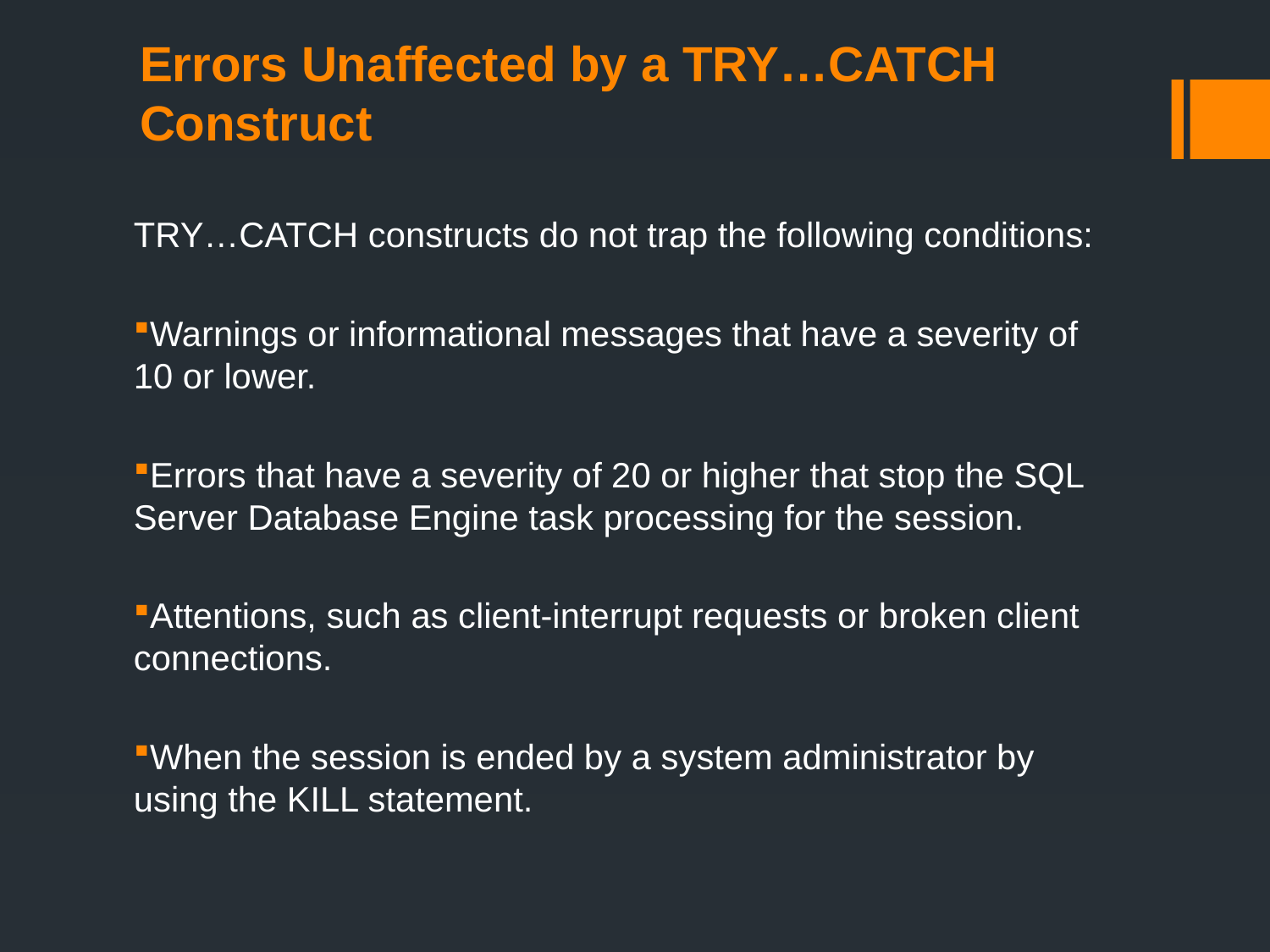

# Errors Unaffected by a TRY…CATCH Construct

TRY…CATCH constructs do not trap the following conditions:

Warnings or informational messages that have a severity of 10 or lower.

Errors that have a severity of 20 or higher that stop the SQL Server Database Engine task processing for the session.

Attentions, such as client-interrupt requests or broken client connections.

When the session is ended by a system administrator by using the KILL statement.